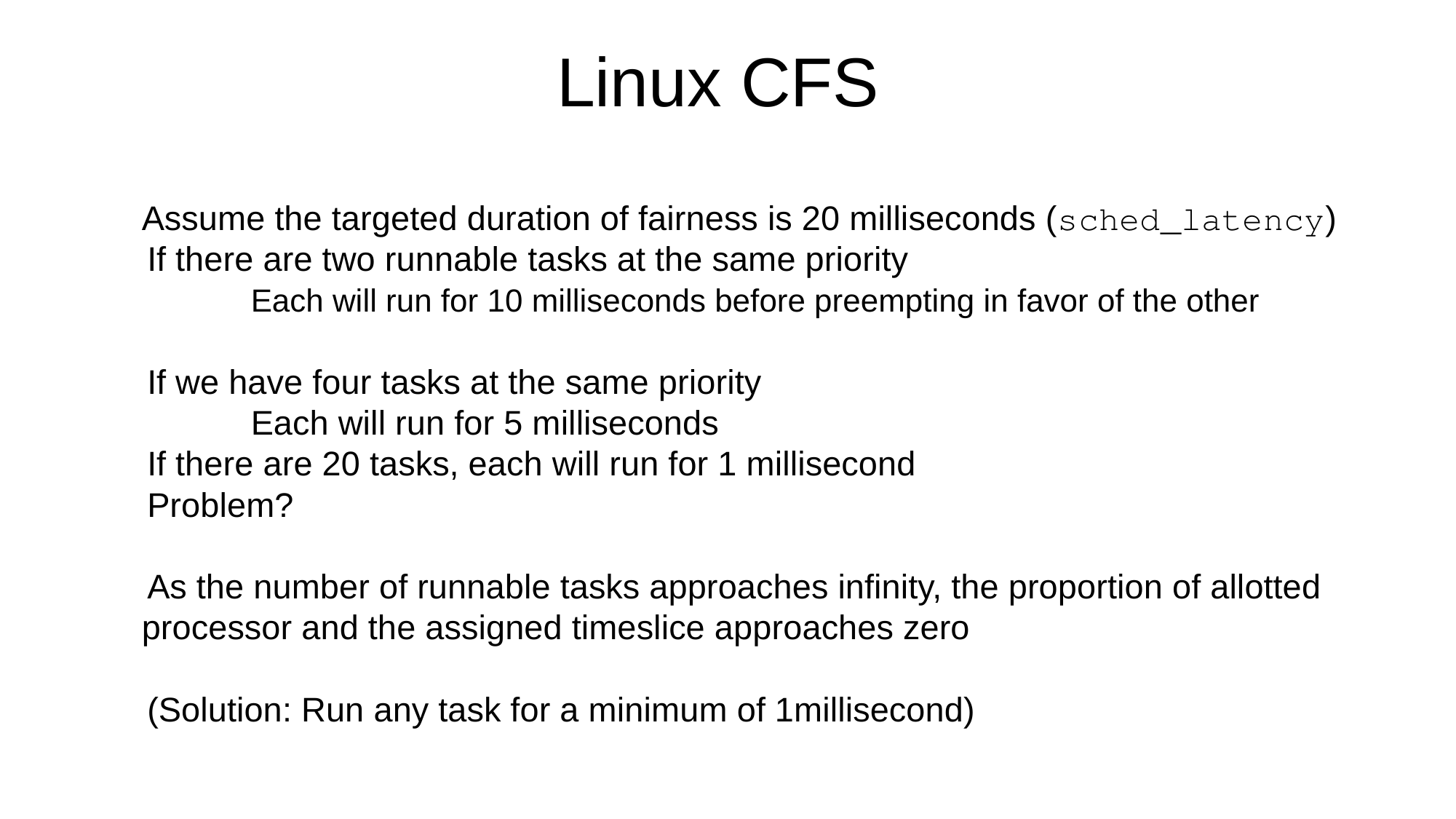

# Linux CFS
Assume the targeted duration of fairness is 20 milliseconds (sched_latency)
If there are two runnable tasks at the same priority
	Each will run for 10 milliseconds before preempting in favor of the other

If we have four tasks at the same priority
	Each will run for 5 milliseconds
If there are 20 tasks, each will run for 1 millisecond
Problem?

As the number of runnable tasks approaches infinity, the proportion of allotted processor and the assigned timeslice approaches zero

(Solution: Run any task for a minimum of 1millisecond)